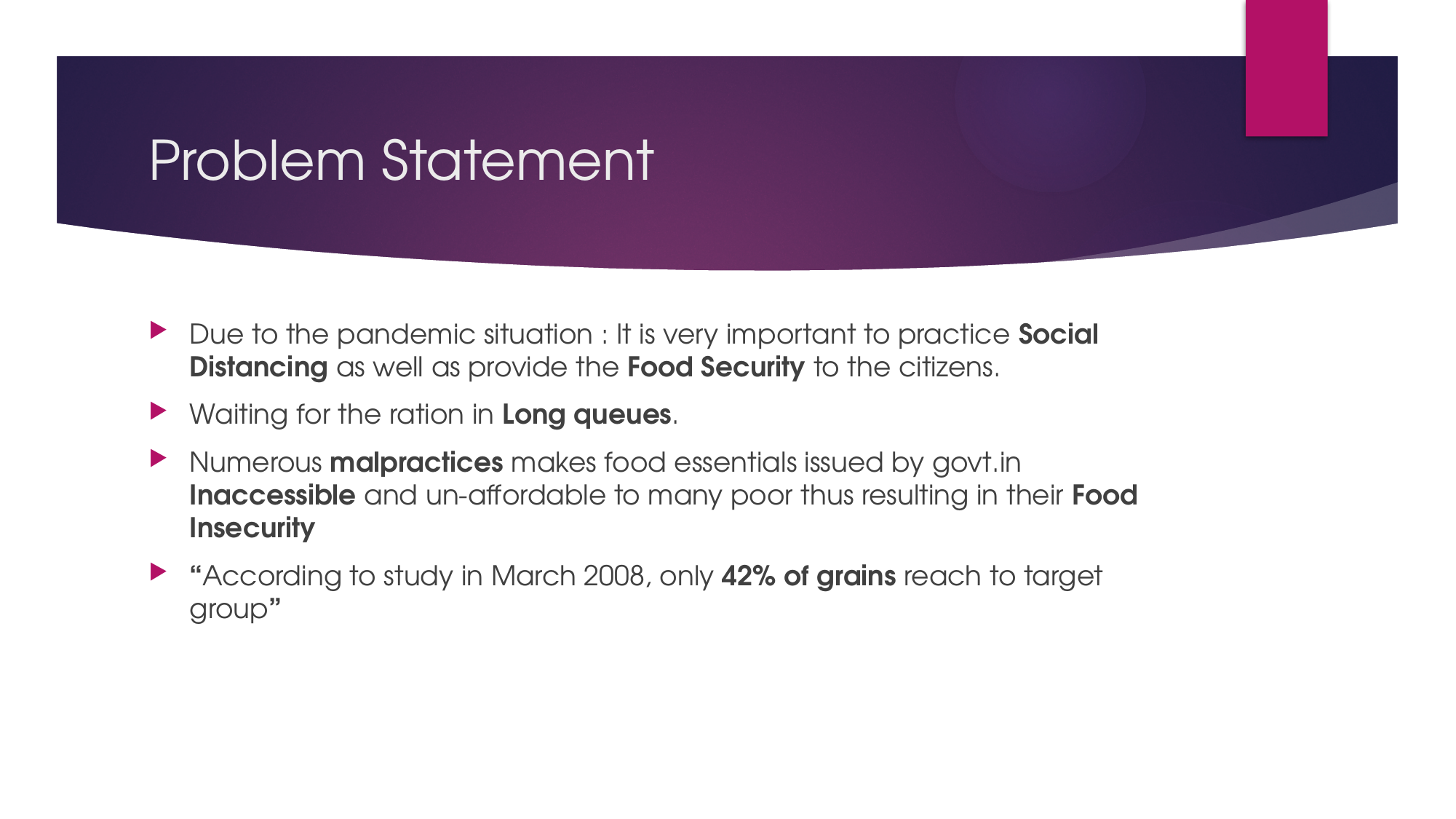

# Problem Statement
Due to the pandemic situation : It is very important to practice Social Distancing as well as provide the Food Security to the citizens.
Waiting for the ration in Long queues.
Numerous malpractices makes food essentials issued by govt.in Inaccessible and un-affordable to many poor thus resulting in their Food Insecurity
“According to study in March 2008, only 42% of grains reach to target group”